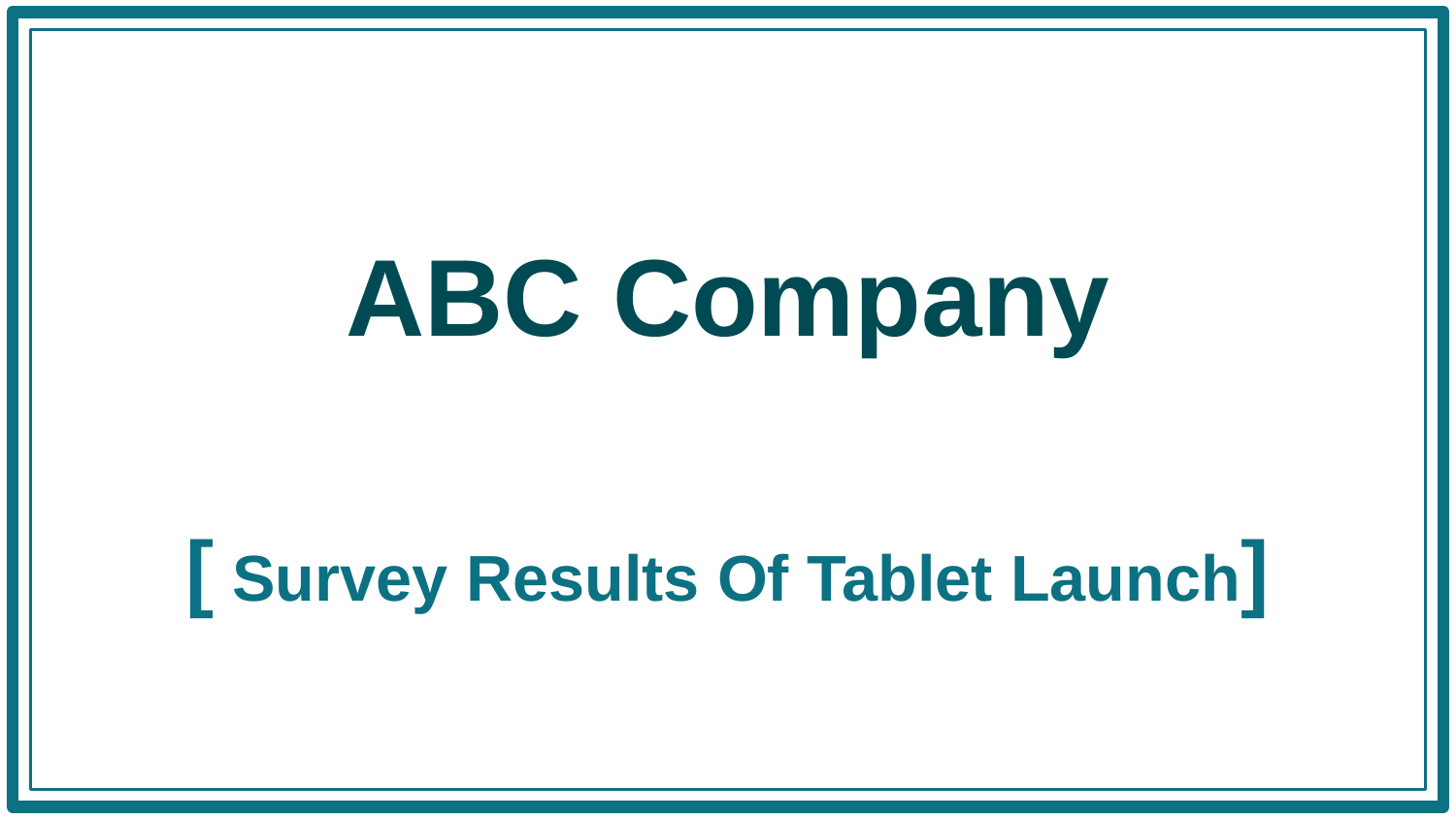

ABC Company
# [ Survey Results Of Tablet Launch]